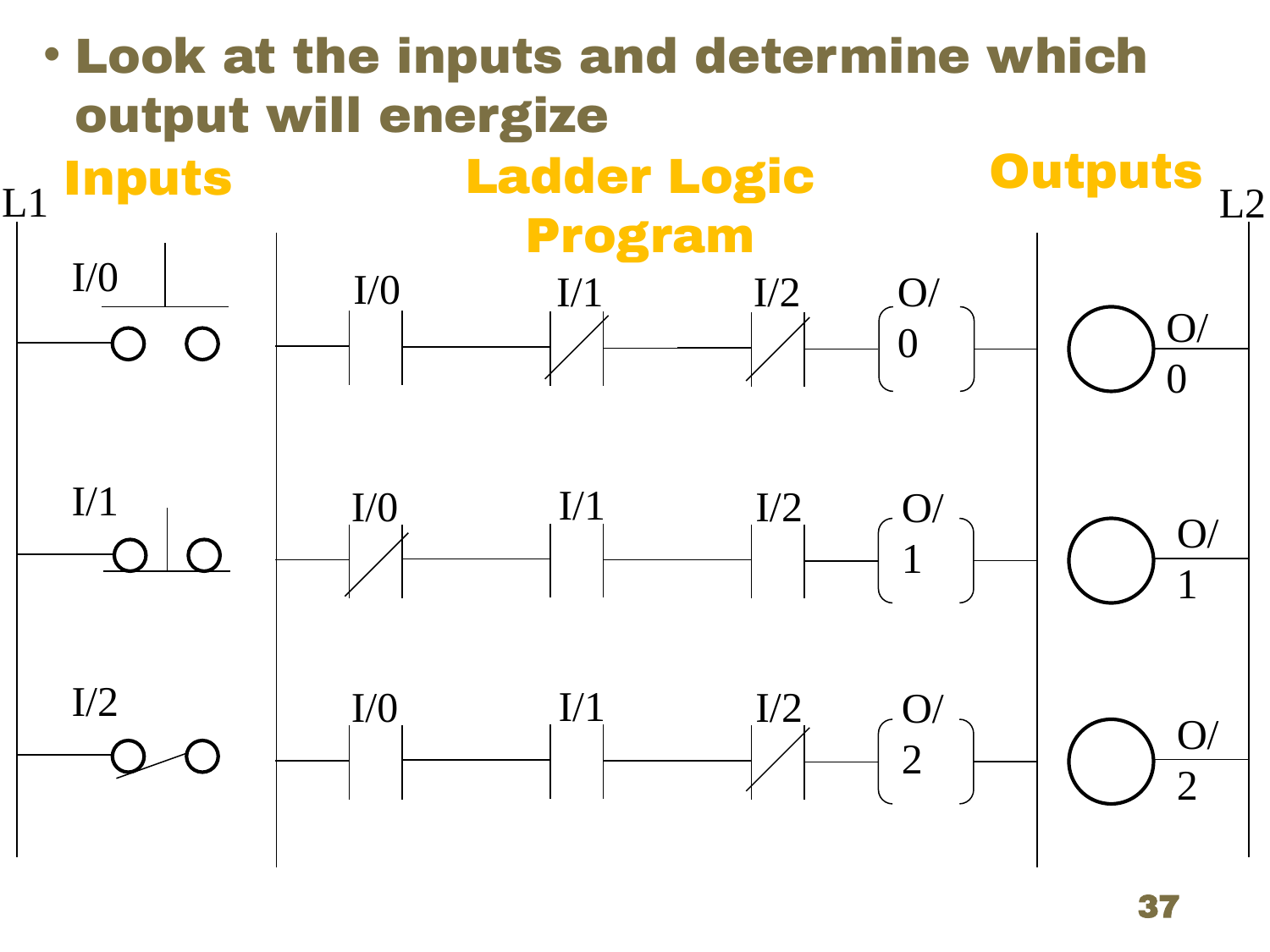

Look at the inputs and determine which output will energize
Outputs
Ladder Logic Program
Inputs
L1
L2
I/0
I/0
I/1
I/2
O/0
O/0

I/1
I/1
I/0
I/2
O/1
O/1

I/2
I/1
I/0
I/2
O/2
O/2

37